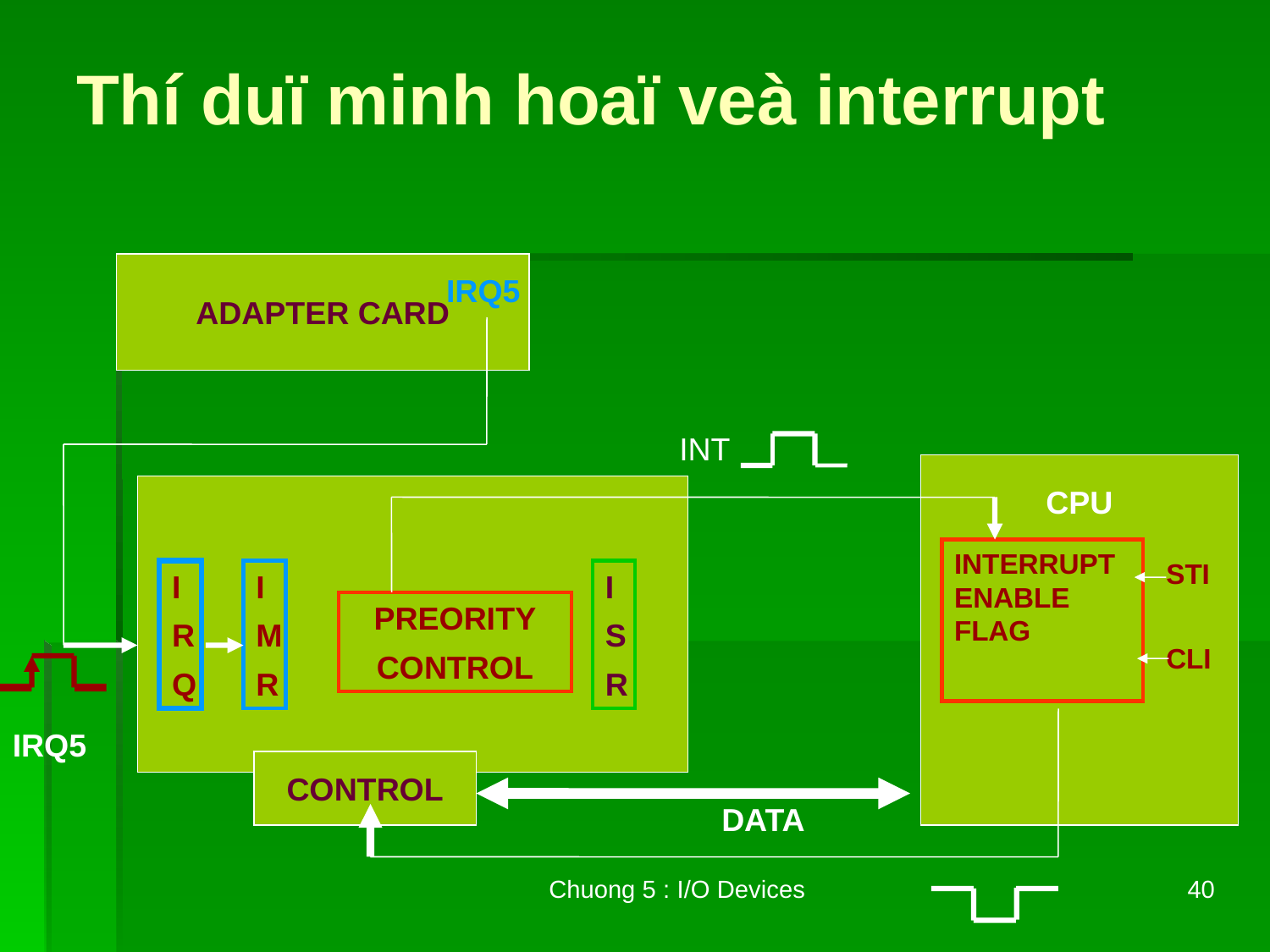

# Thí duï minh hoaï veà interrupt
ADAPTER CARD
IRQ5

INT

CPU

INTERRUPT
ENABLE
FLAG

STI
I
R
Q
I
M
R
I
S
R

PREORITY
CONTROL
CLI

IRQ5
CONTROL

DATA

Chuong 5 : I/O Devices
40